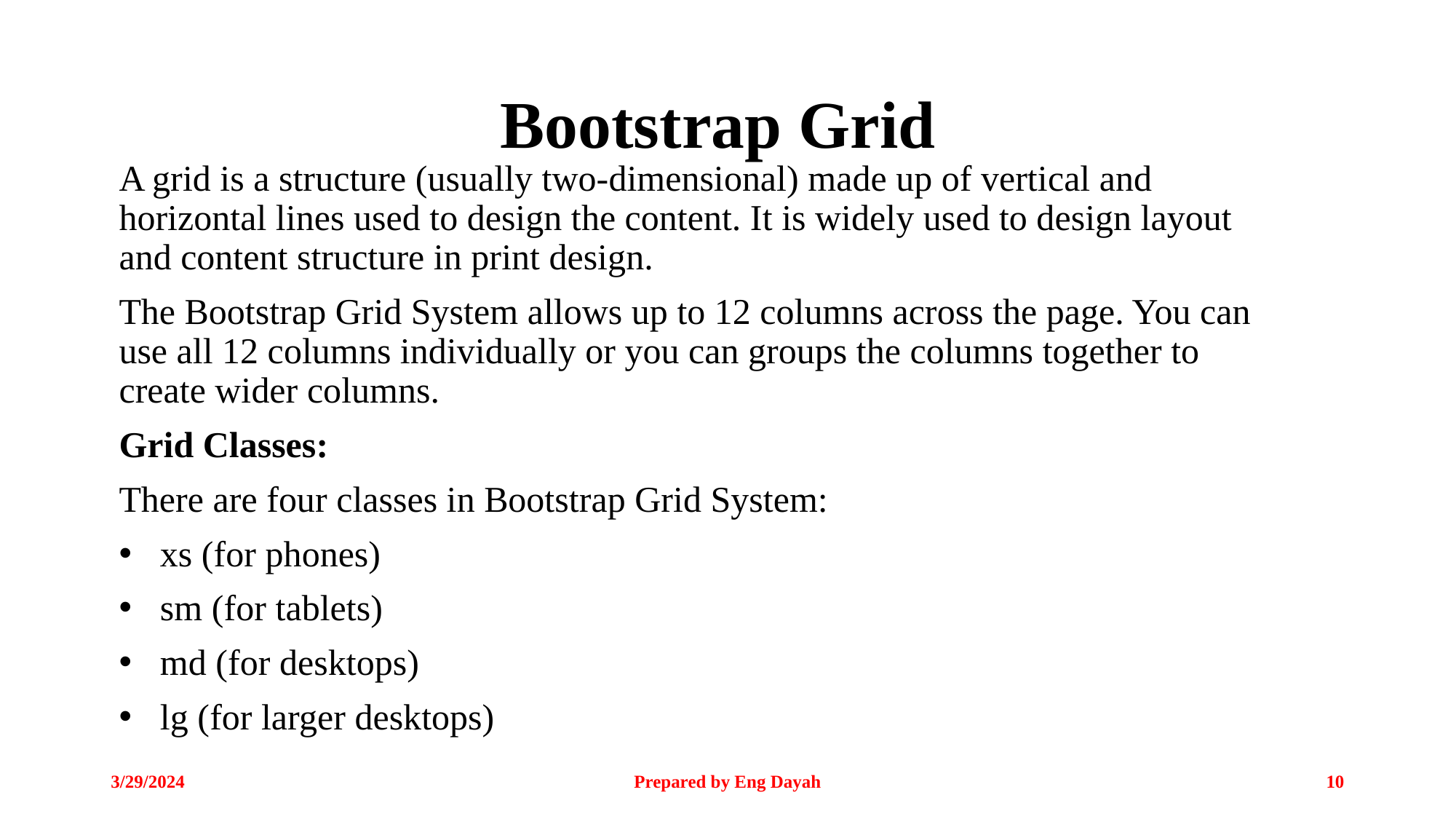

# Bootstrap Grid
A grid is a structure (usually two-dimensional) made up of vertical and horizontal lines used to design the content. It is widely used to design layout and content structure in print design.
The Bootstrap Grid System allows up to 12 columns across the page. You can use all 12 columns individually or you can groups the columns together to create wider columns.
Grid Classes:
There are four classes in Bootstrap Grid System:
xs (for phones)
sm (for tablets)
md (for desktops)
lg (for larger desktops)
3/29/2024
Prepared by Eng Dayah
10